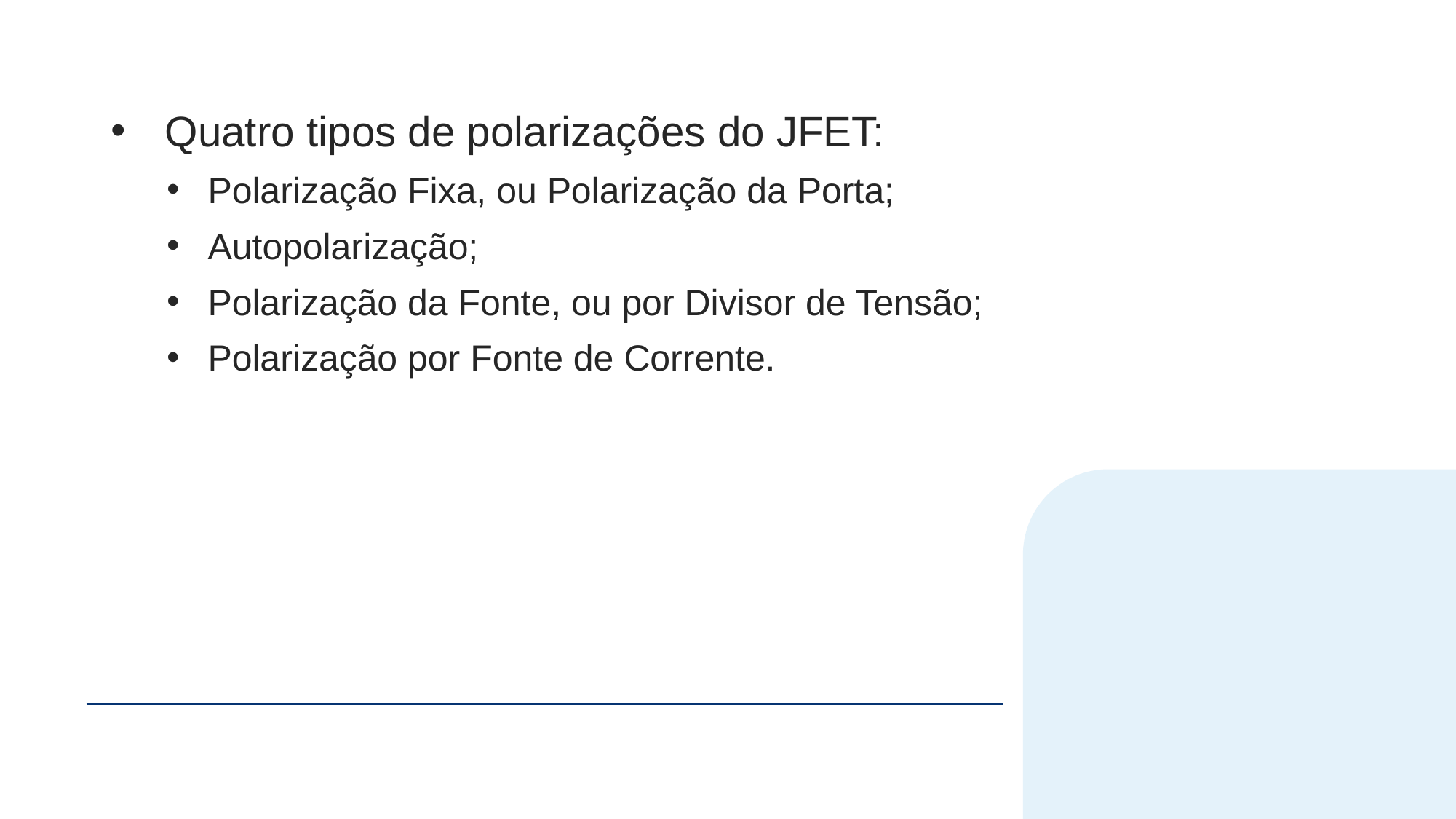

Quatro tipos de polarizações do JFET:
Polarização Fixa, ou Polarização da Porta;
Autopolarização;
Polarização da Fonte, ou por Divisor de Tensão;
Polarização por Fonte de Corrente.